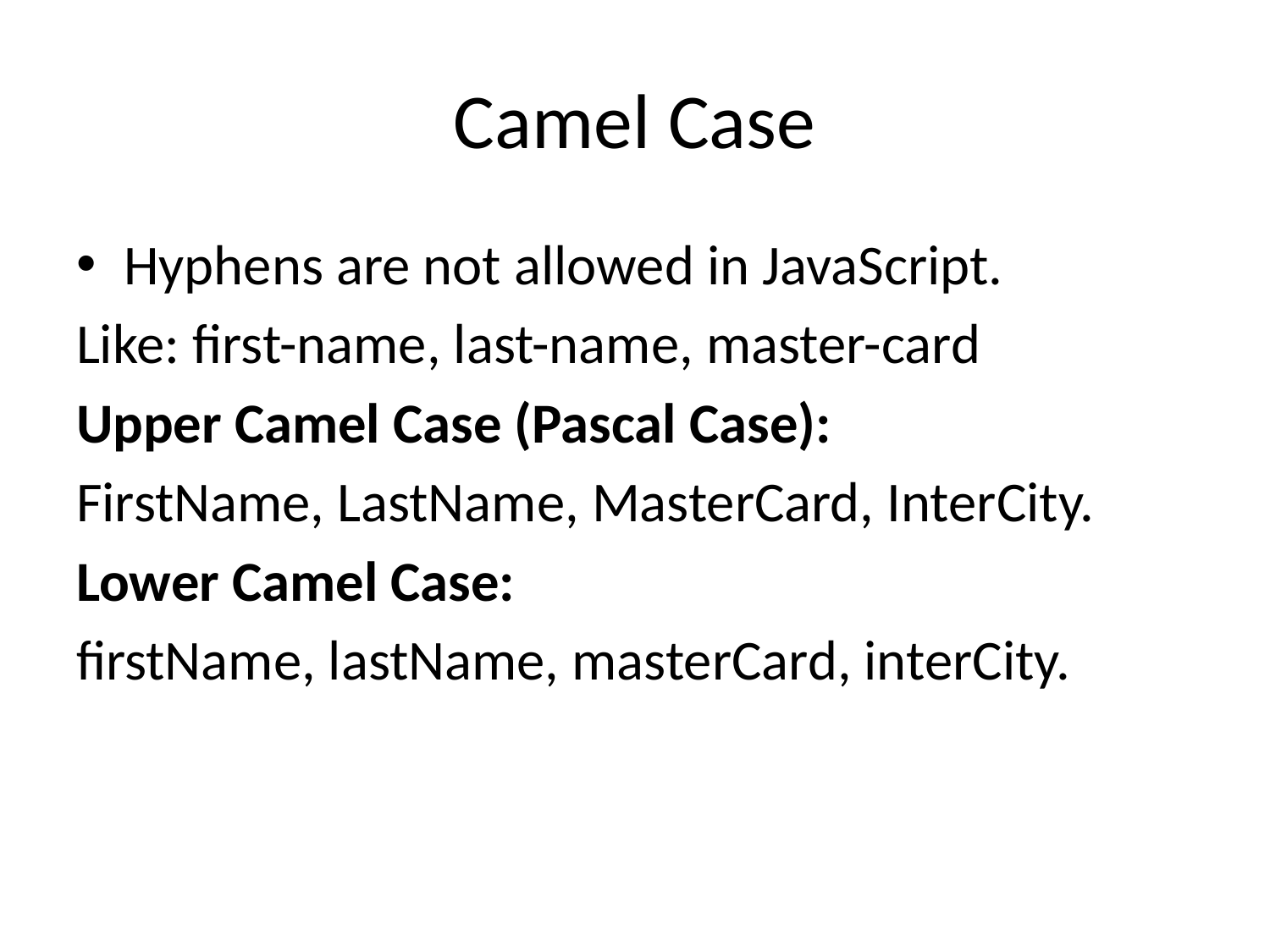

# Camel Case
Hyphens are not allowed in JavaScript.
Like: first-name, last-name, master-card
Upper Camel Case (Pascal Case):
FirstName, LastName, MasterCard, InterCity.
Lower Camel Case:
firstName, lastName, masterCard, interCity.